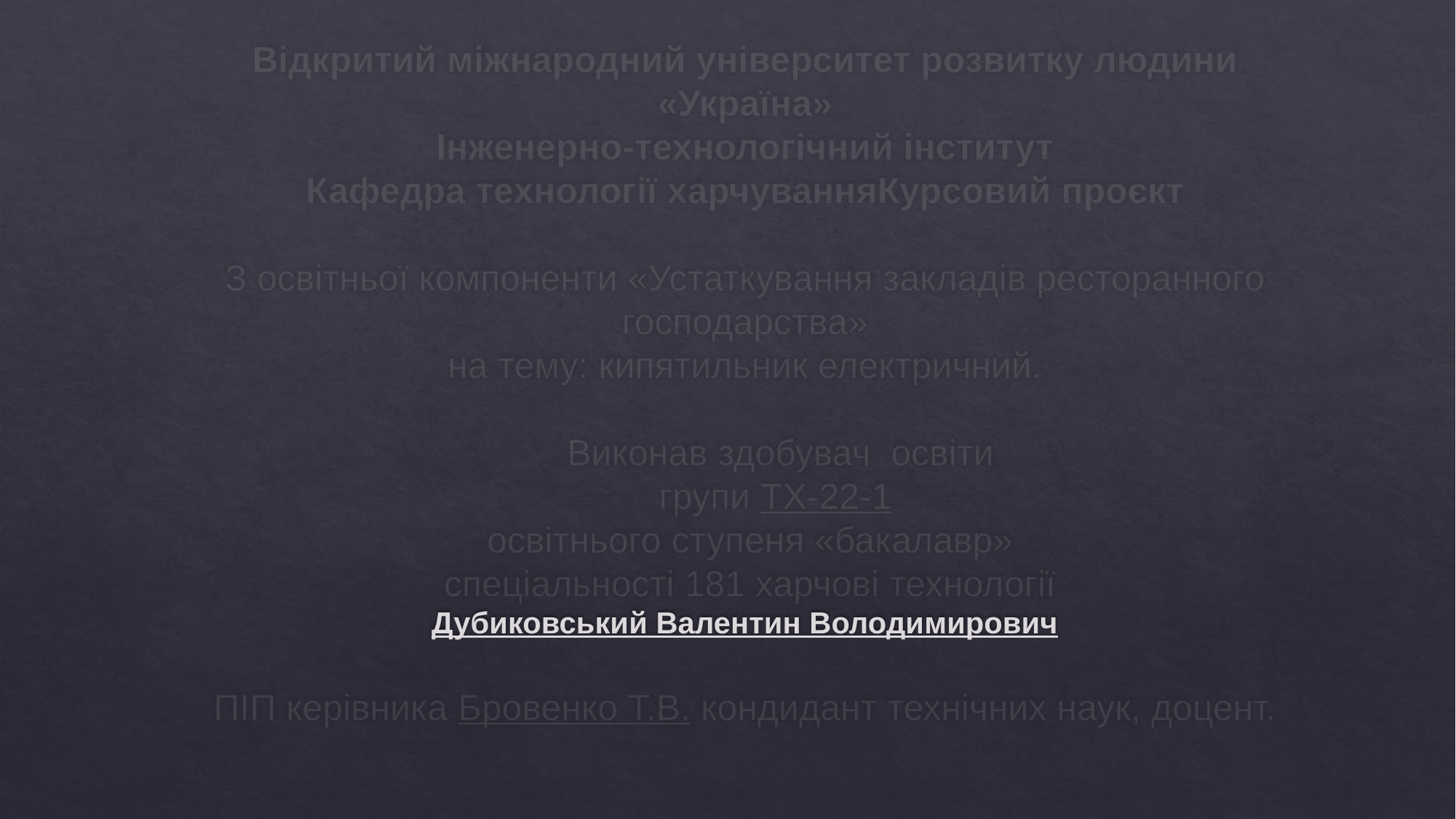

# Відкритий міжнародний університет розвитку людини «Україна» Інженерно-технологічний інститут Кафедра технології харчуванняКурсовий проєкт З освітньої компоненти «Устаткування закладів ресторанного господарства» на тему: кипятильник електричний.   Виконав здобувач  освіти групи ТХ-22-1 освітнього ступеня «бакалавр» спеціальності 181 харчові технології Дубиковський Валентин Володимирович   ПІП керівника Бровенко Т.В. кондидант технічних наук, доцент.